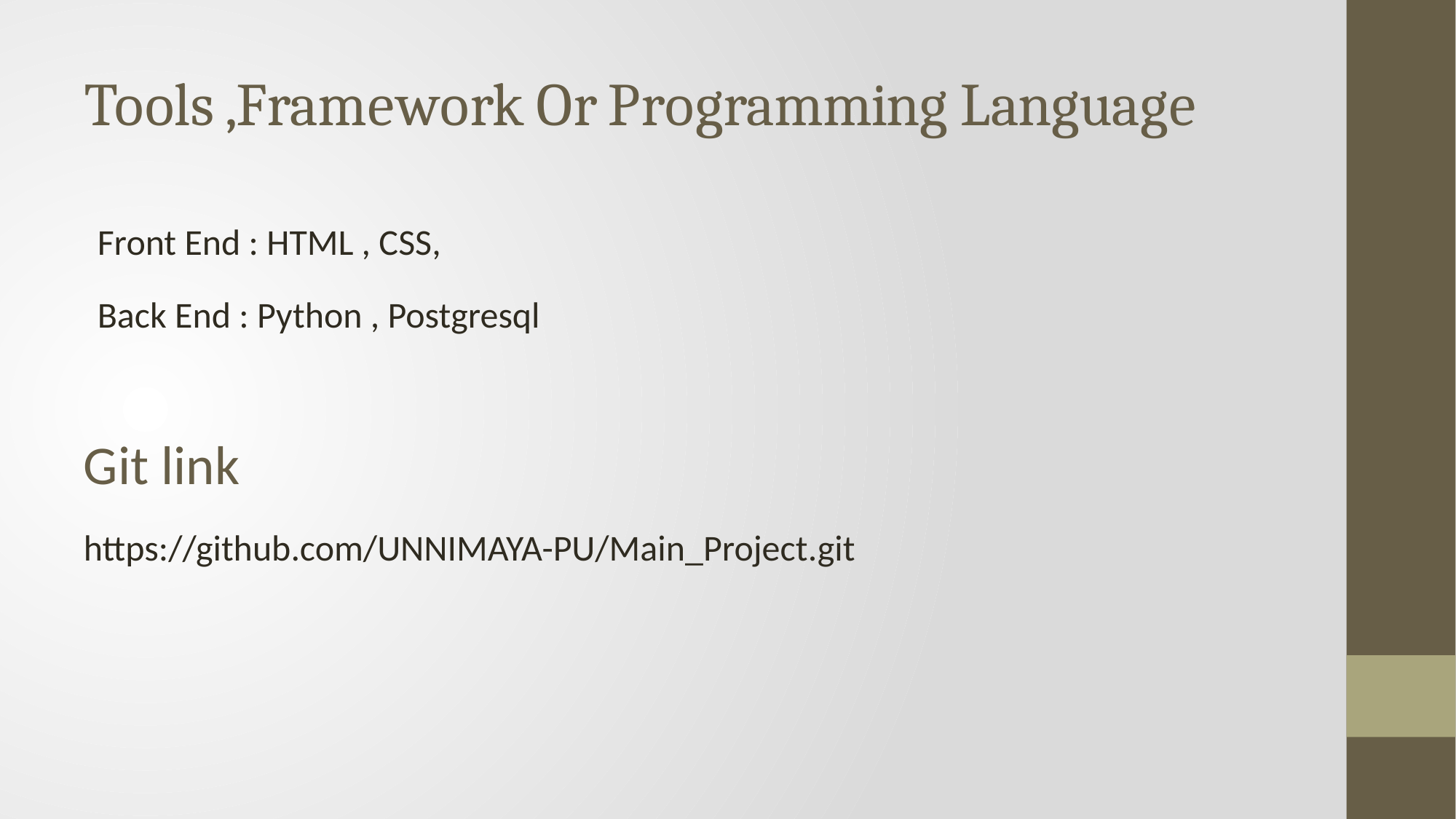

# Tools ,Framework Or Programming Language
Front End : HTML , CSS,
Back End : Python , Postgresql

Git link
https://github.com/UNNIMAYA-PU/Main_Project.git